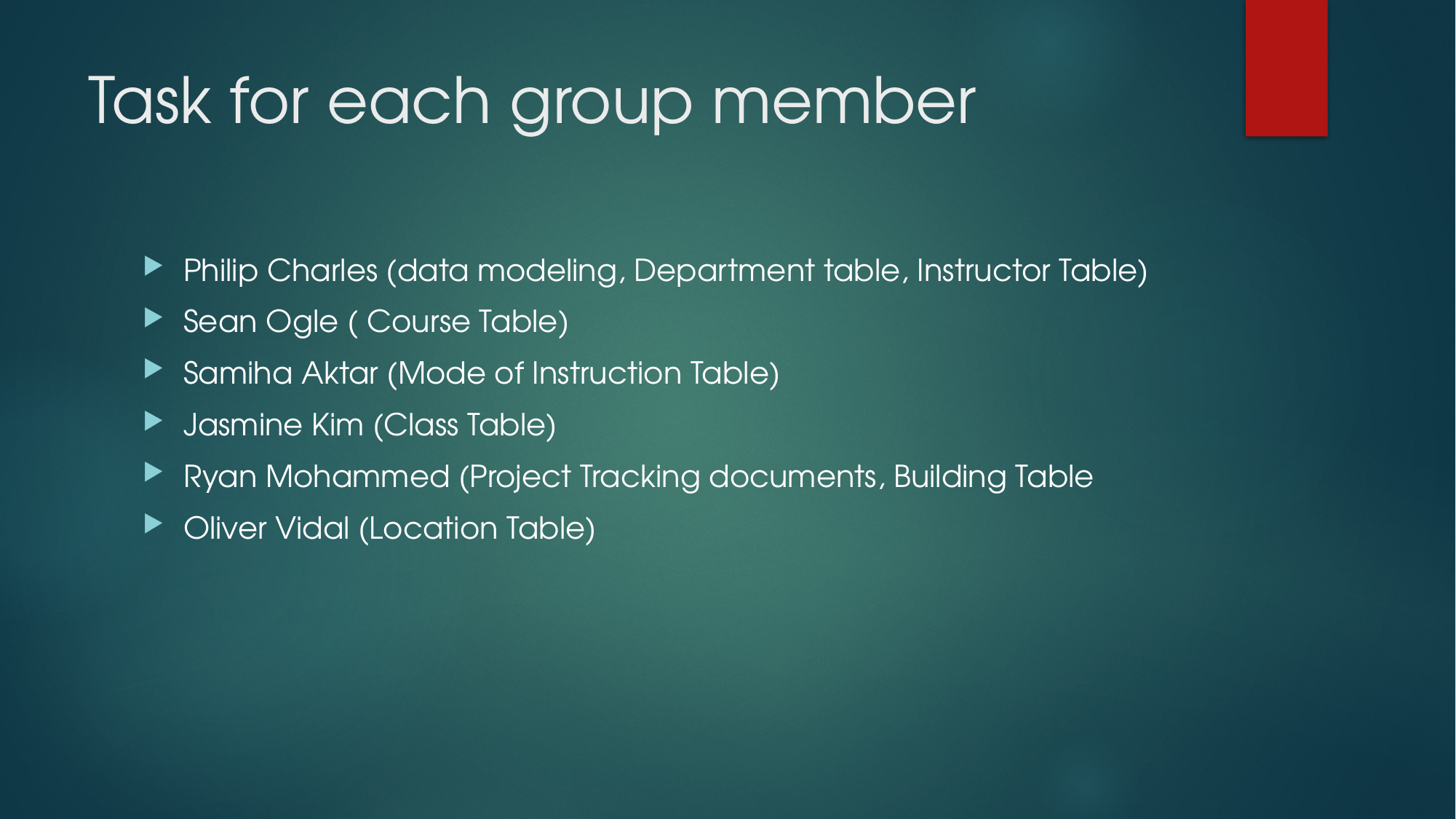

# Task for each group member
Philip Charles (data modeling, Department table, Instructor Table)
Sean Ogle ( Course Table)
Samiha Aktar (Mode of Instruction Table)
Jasmine Kim (Class Table)
Ryan Mohammed (Project Tracking documents, Building Table
Oliver Vidal (Location Table)